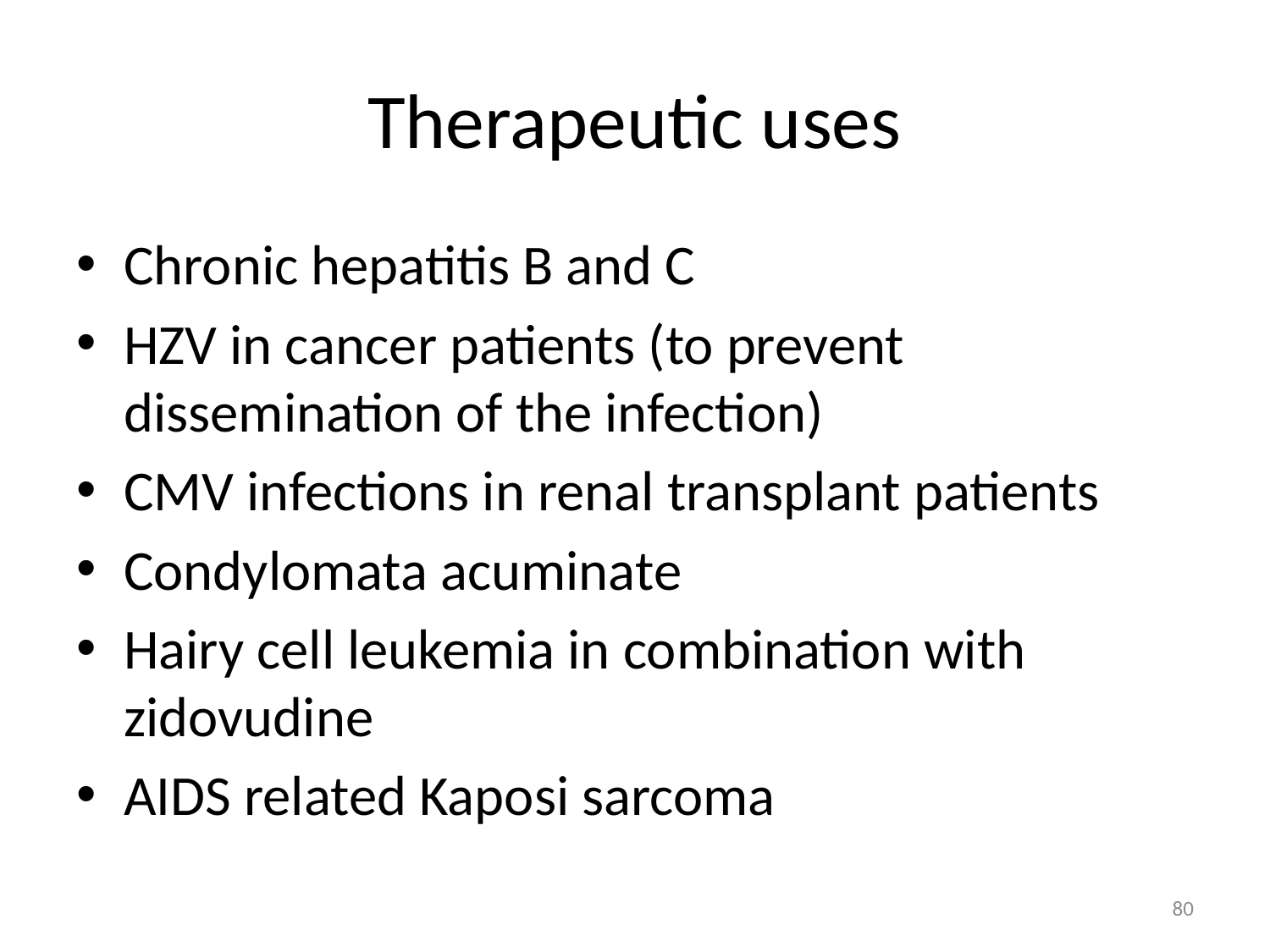

# Therapeutic uses
Chronic hepatitis B and C
HZV in cancer patients (to prevent dissemination of the infection)
CMV infections in renal transplant patients
Condylomata acuminate
Hairy cell leukemia in combination with zidovudine
AIDS related Kaposi sarcoma
80